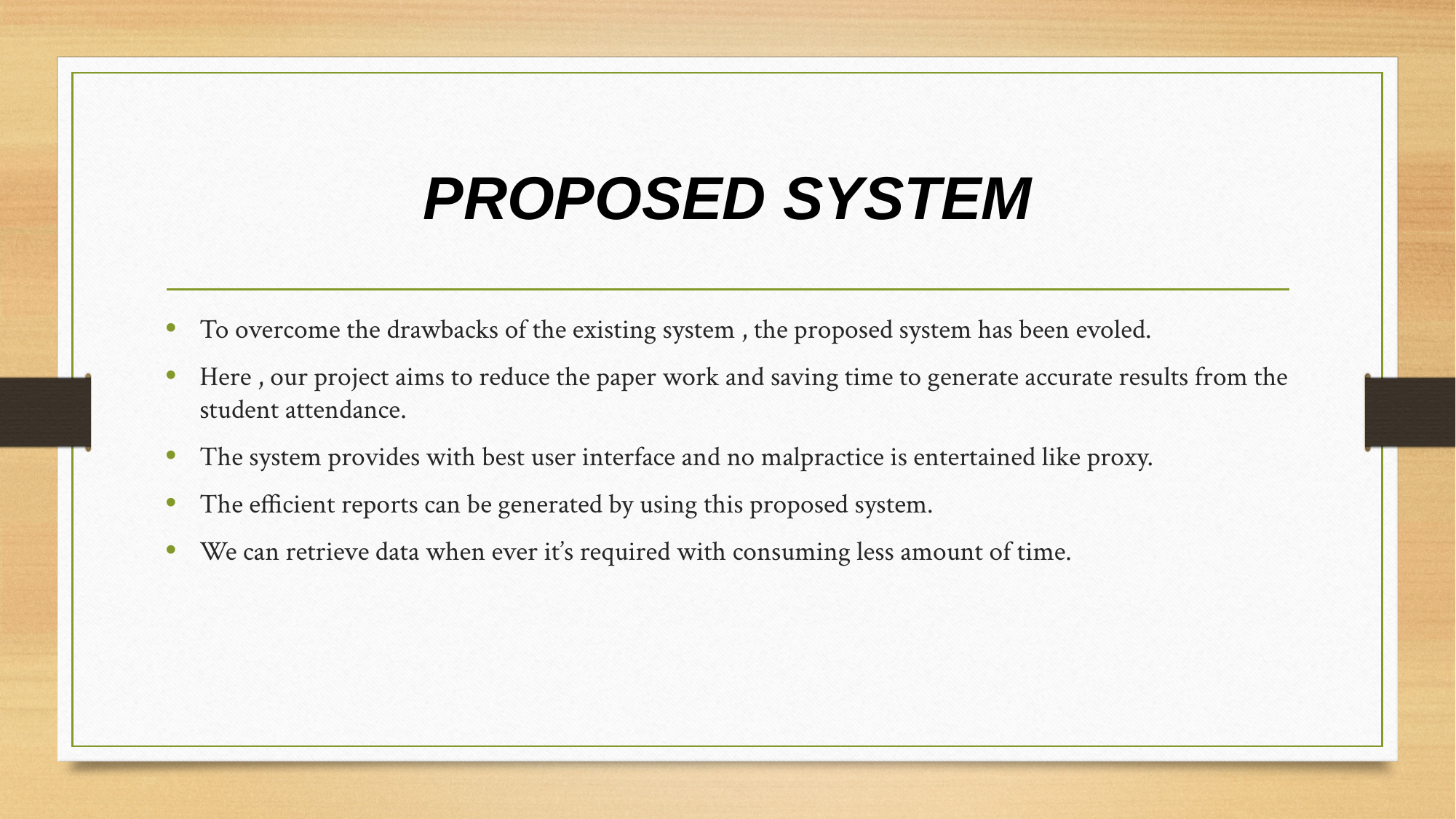

# PROPOSED SYSTEM
To overcome the drawbacks of the existing system , the proposed system has been evoled.
Here , our project aims to reduce the paper work and saving time to generate accurate results from the student attendance.
The system provides with best user interface and no malpractice is entertained like proxy.
The efficient reports can be generated by using this proposed system.
We can retrieve data when ever it’s required with consuming less amount of time.